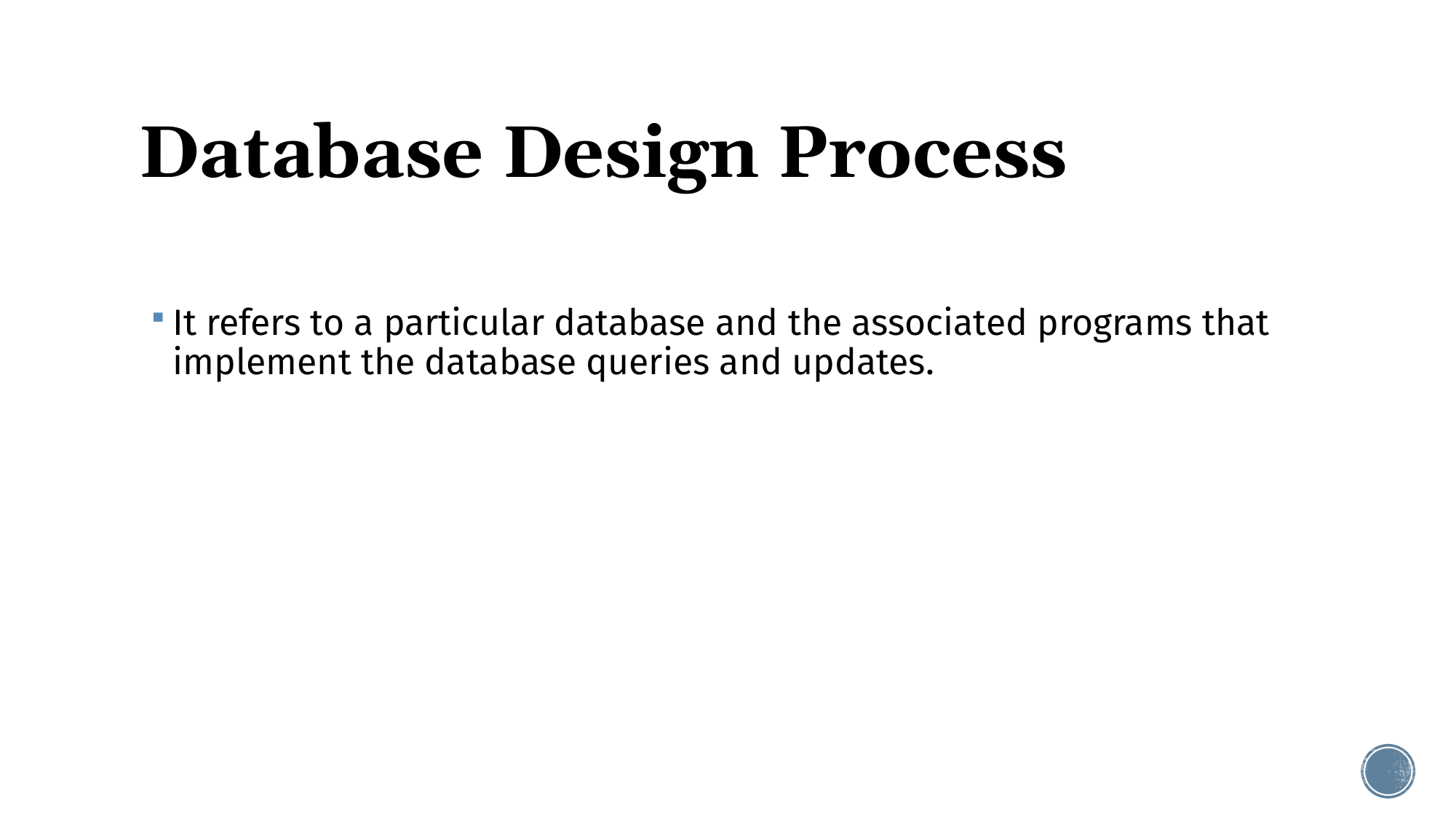

# Database Design Process
It refers to a particular database and the associated programs that implement the database queries and updates.